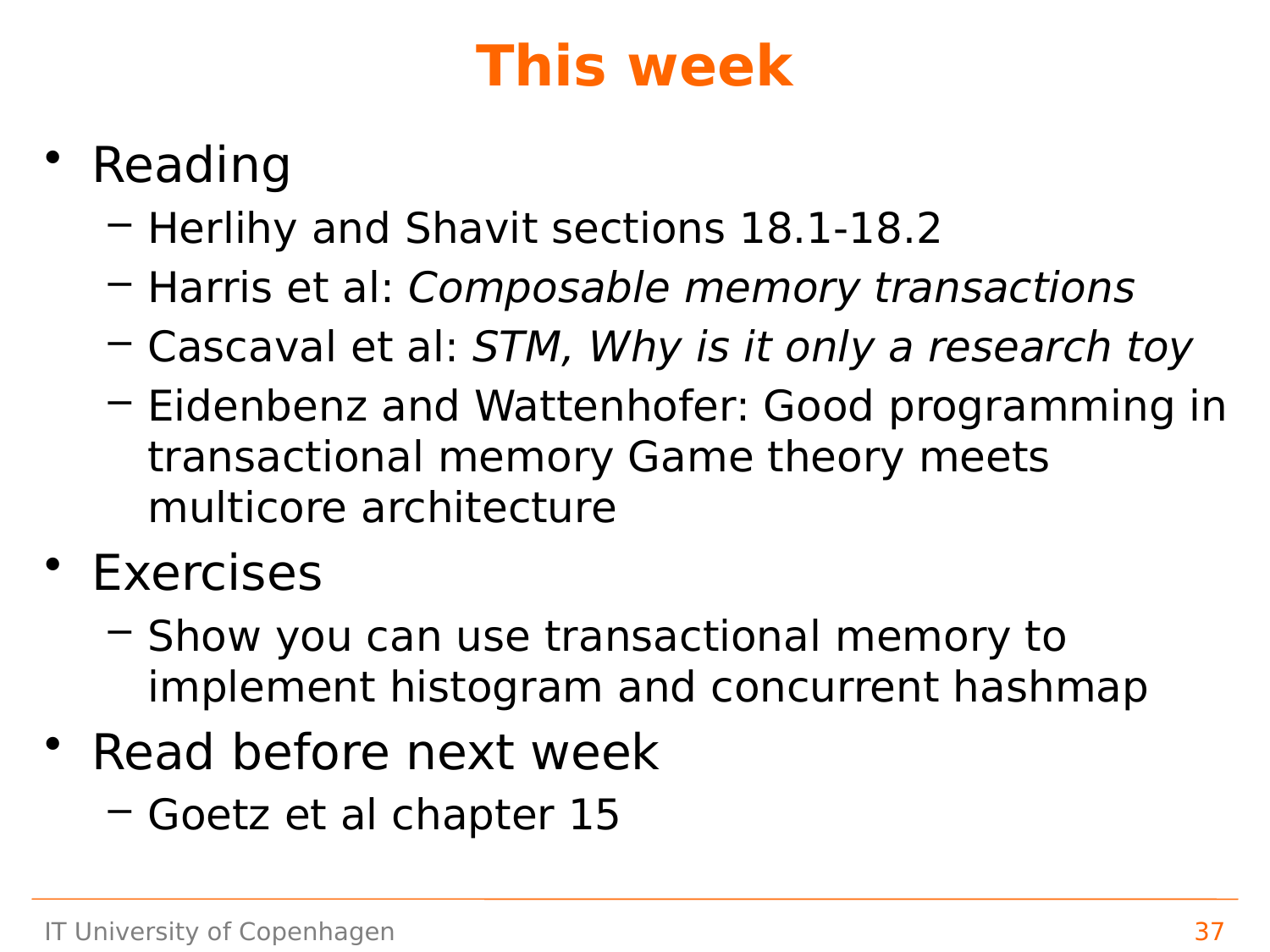

# This week
Reading
Herlihy and Shavit sections 18.1-18.2
Harris et al: Composable memory transactions
Cascaval et al: STM, Why is it only a research toy
Eidenbenz and Wattenhofer: Good programming in transactional memory Game theory meets multicore architecture
Exercises
Show you can use transactional memory to implement histogram and concurrent hashmap
Read before next week
Goetz et al chapter 15
37